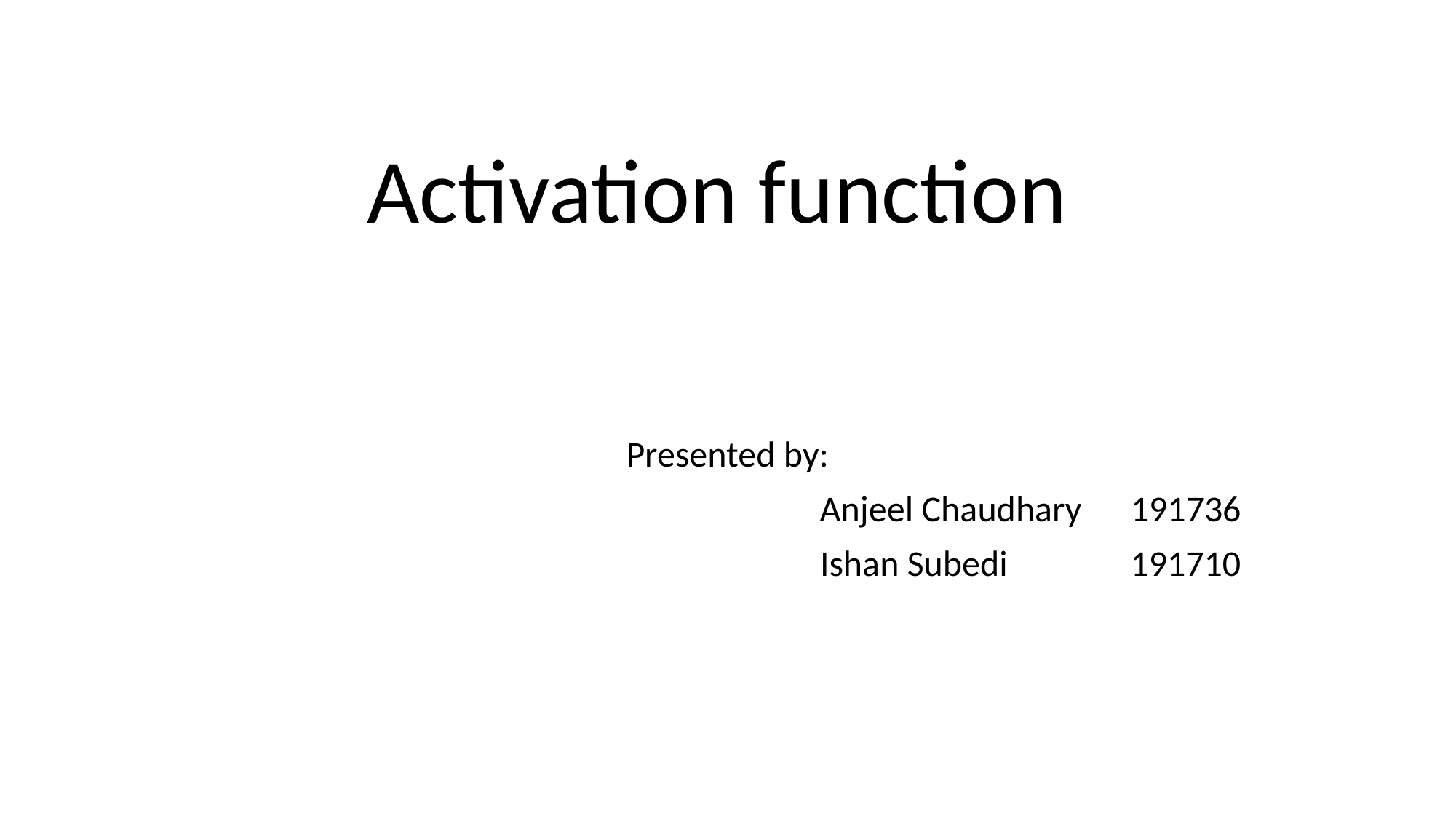

# Activation function
Presented by:
                                                                          Anjeel Chaudhary      191736
                                                                          Ishan Subedi               191710